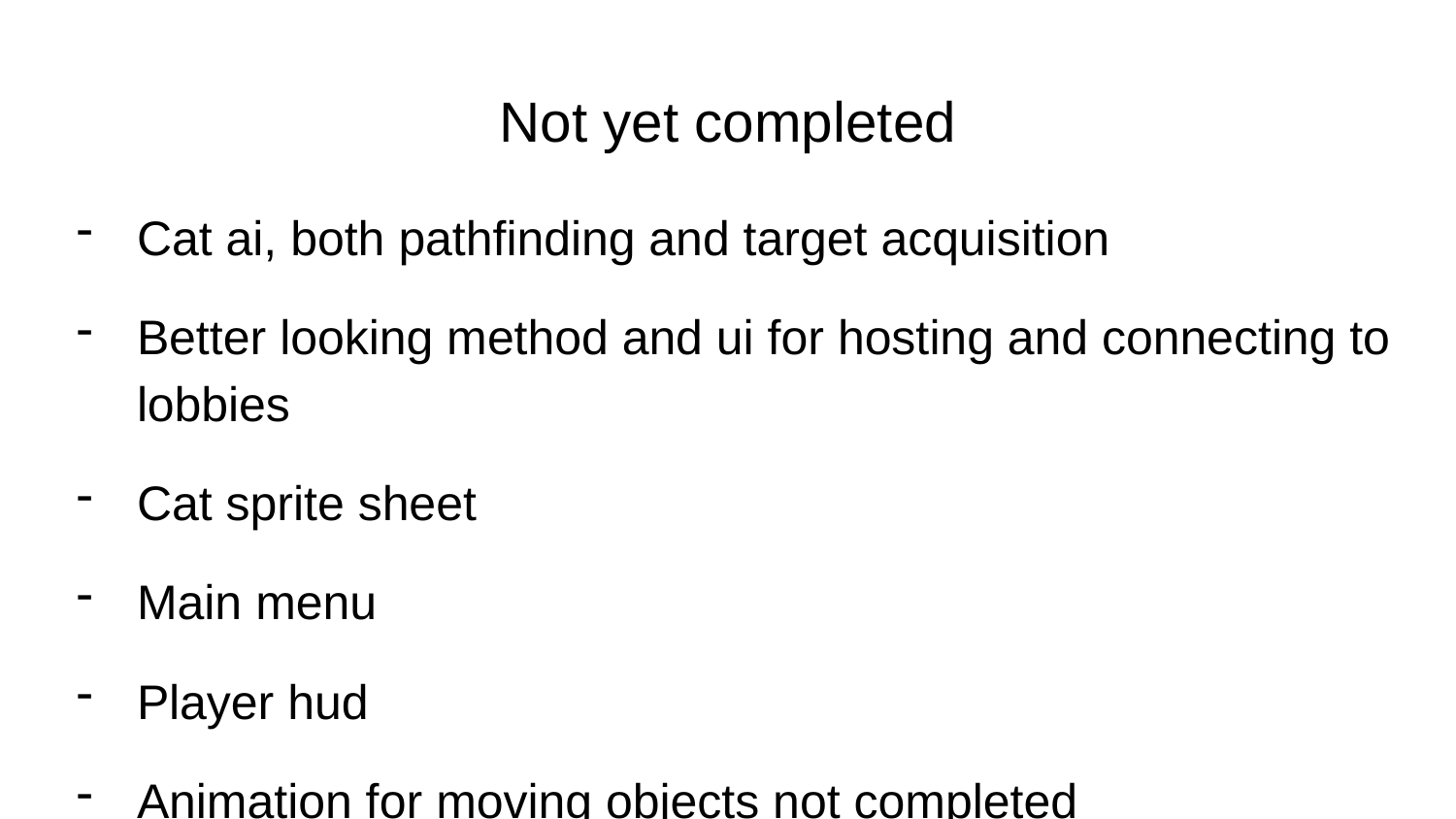

# Not yet completed
Cat ai, both pathfinding and target acquisition
Better looking method and ui for hosting and connecting to lobbies
Cat sprite sheet
Main menu
Player hud
Animation for moving objects not completed